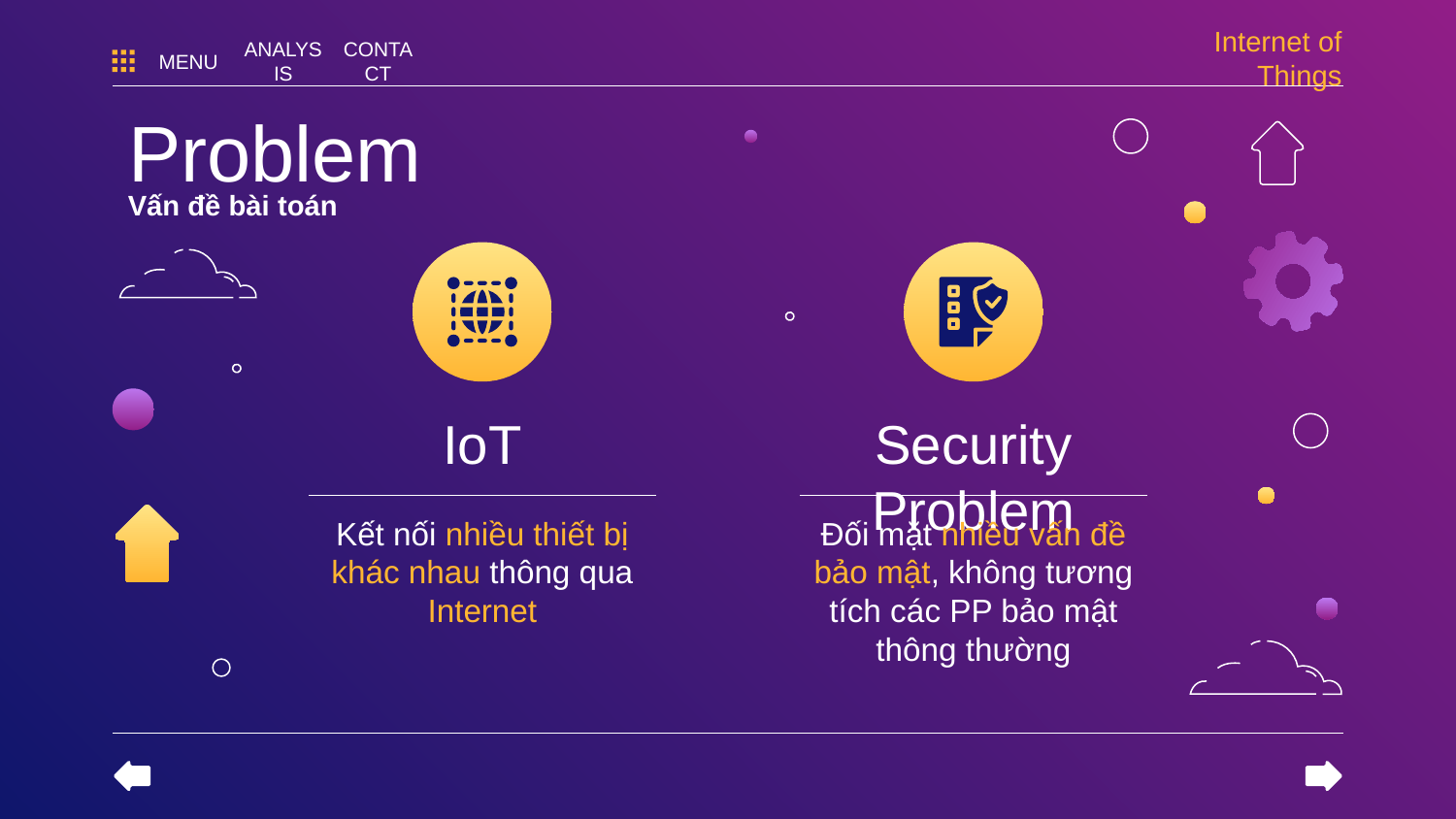

Internet of Things
MENU
ANALYSIS
CONTACT

Problem

Vấn đề bài toán

# IoT
Security Problem

Kết nối nhiều thiết bị khác nhau thông qua Internet
Đối mặt nhiều vấn đề bảo mật, không tương tích các PP bảo mật thông thường